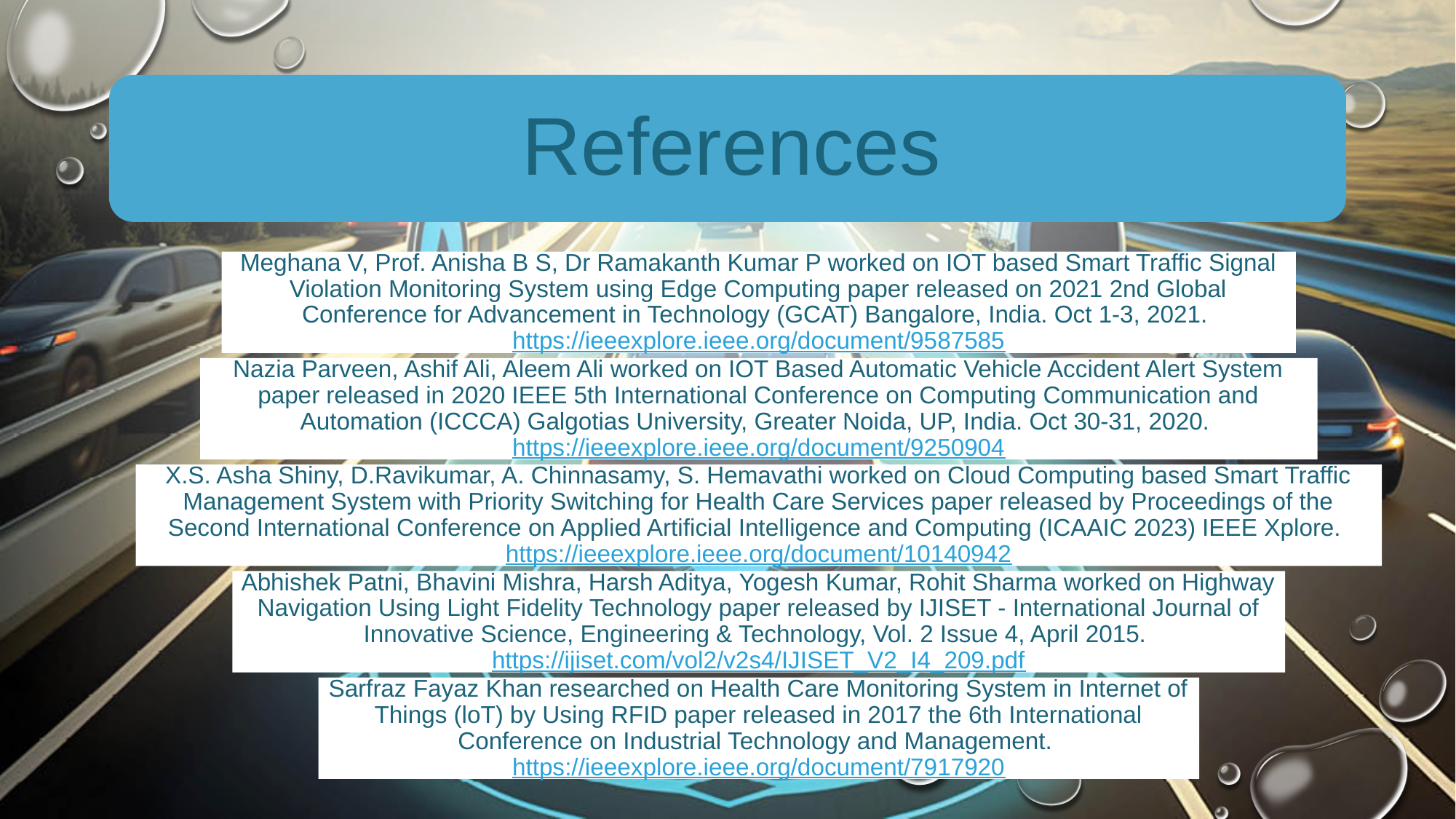

References
Meghana V, Prof. Anisha B S, Dr Ramakanth Kumar P worked on IOT based Smart Traffic Signal Violation Monitoring System using Edge Computing paper released on 2021 2nd Global Conference for Advancement in Technology (GCAT) Bangalore, India. Oct 1-3, 2021. https://ieeexplore.ieee.org/document/9587585
Nazia Parveen, Ashif Ali, Aleem Ali worked on IOT Based Automatic Vehicle Accident Alert System paper released in 2020 IEEE 5th International Conference on Computing Communication and Automation (ICCCA) Galgotias University, Greater Noida, UP, India. Oct 30-31, 2020. https://ieeexplore.ieee.org/document/9250904
X.S. Asha Shiny, D.Ravikumar, A. Chinnasamy, S. Hemavathi worked on Cloud Computing based Smart Traffic Management System with Priority Switching for Health Care Services paper released by Proceedings of the Second International Conference on Applied Artificial Intelligence and Computing (ICAAIC 2023) IEEE Xplore. https://ieeexplore.ieee.org/document/10140942
Abhishek Patni, Bhavini Mishra, Harsh Aditya, Yogesh Kumar, Rohit Sharma worked on Highway Navigation Using Light Fidelity Technology paper released by IJISET - International Journal of Innovative Science, Engineering & Technology, Vol. 2 Issue 4, April 2015. https://ijiset.com/vol2/v2s4/IJISET_V2_I4_209.pdf
Sarfraz Fayaz Khan researched on Health Care Monitoring System in Internet of Things (loT) by Using RFID paper released in 2017 the 6th International Conference on Industrial Technology and Management. https://ieeexplore.ieee.org/document/7917920